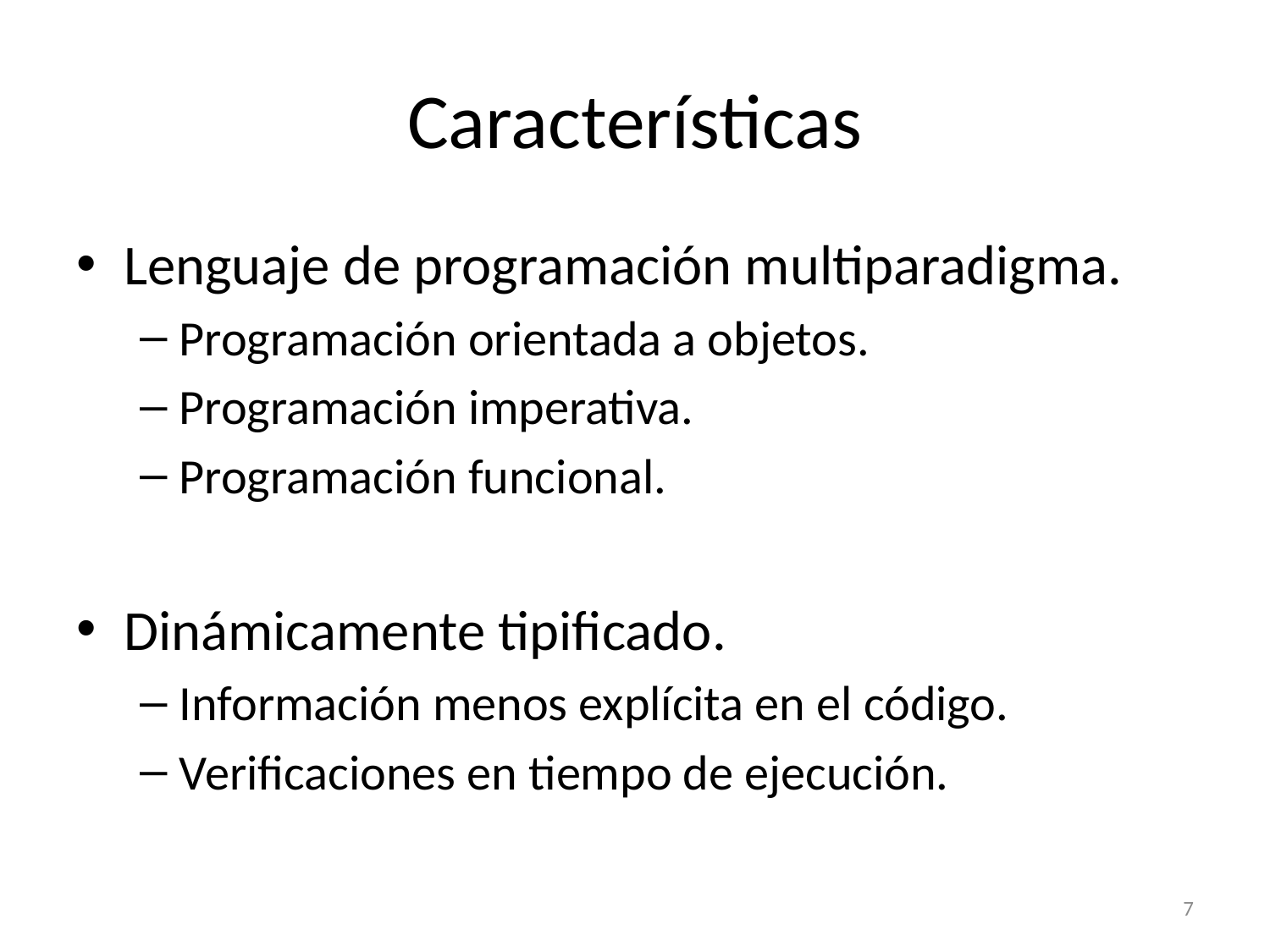

# Características
Lenguaje de programación multiparadigma.
Programación orientada a objetos.
Programación imperativa.
Programación funcional.

Dinámicamente tipificado.
Información menos explícita en el código.
Verificaciones en tiempo de ejecución.

7